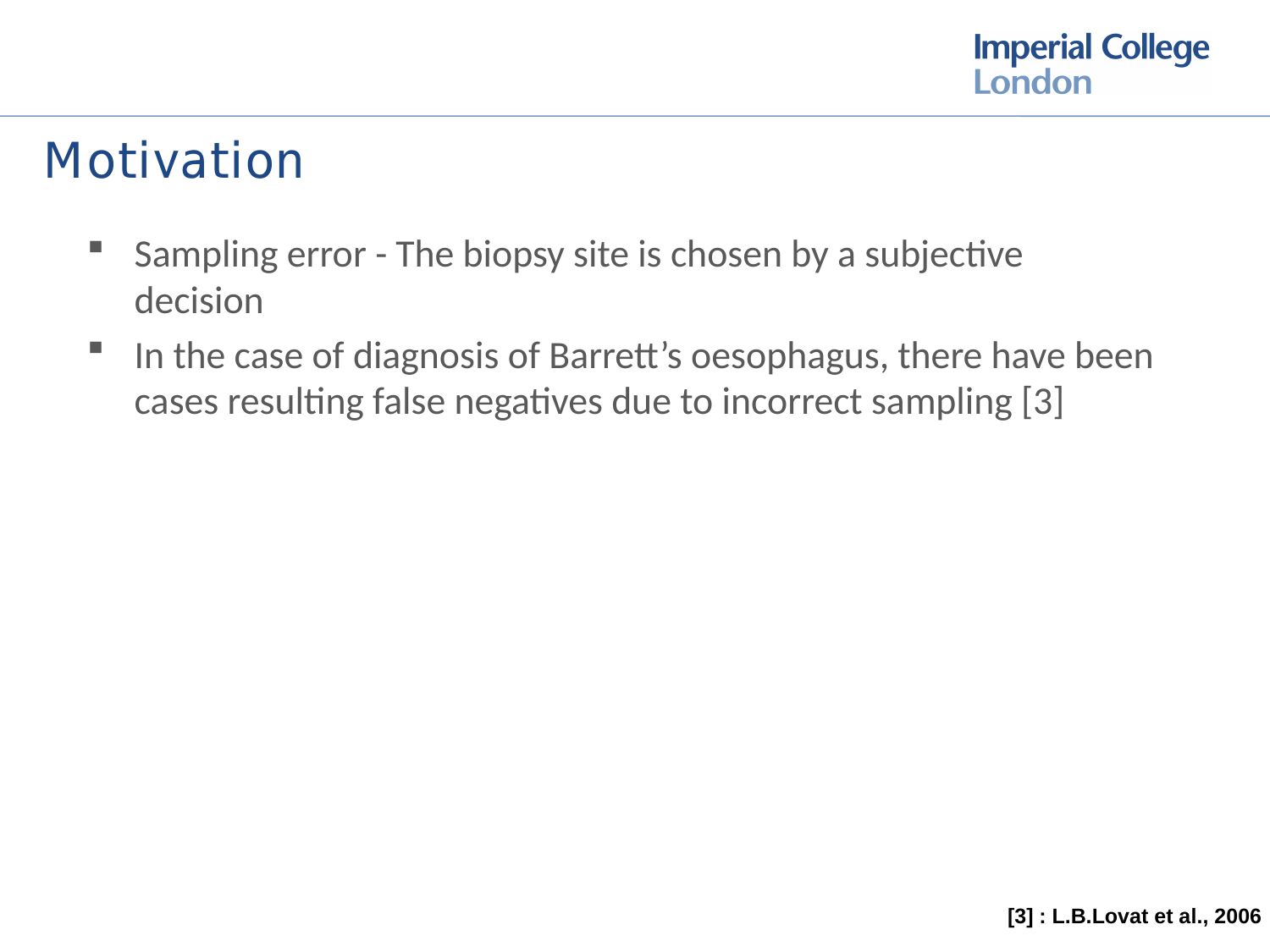

# Motivation
Sampling error - The biopsy site is chosen by a subjective decision
In the case of diagnosis of Barrett’s oesophagus, there have been cases resulting false negatives due to incorrect sampling [3]

[3] : L.B.Lovat et al., 2006